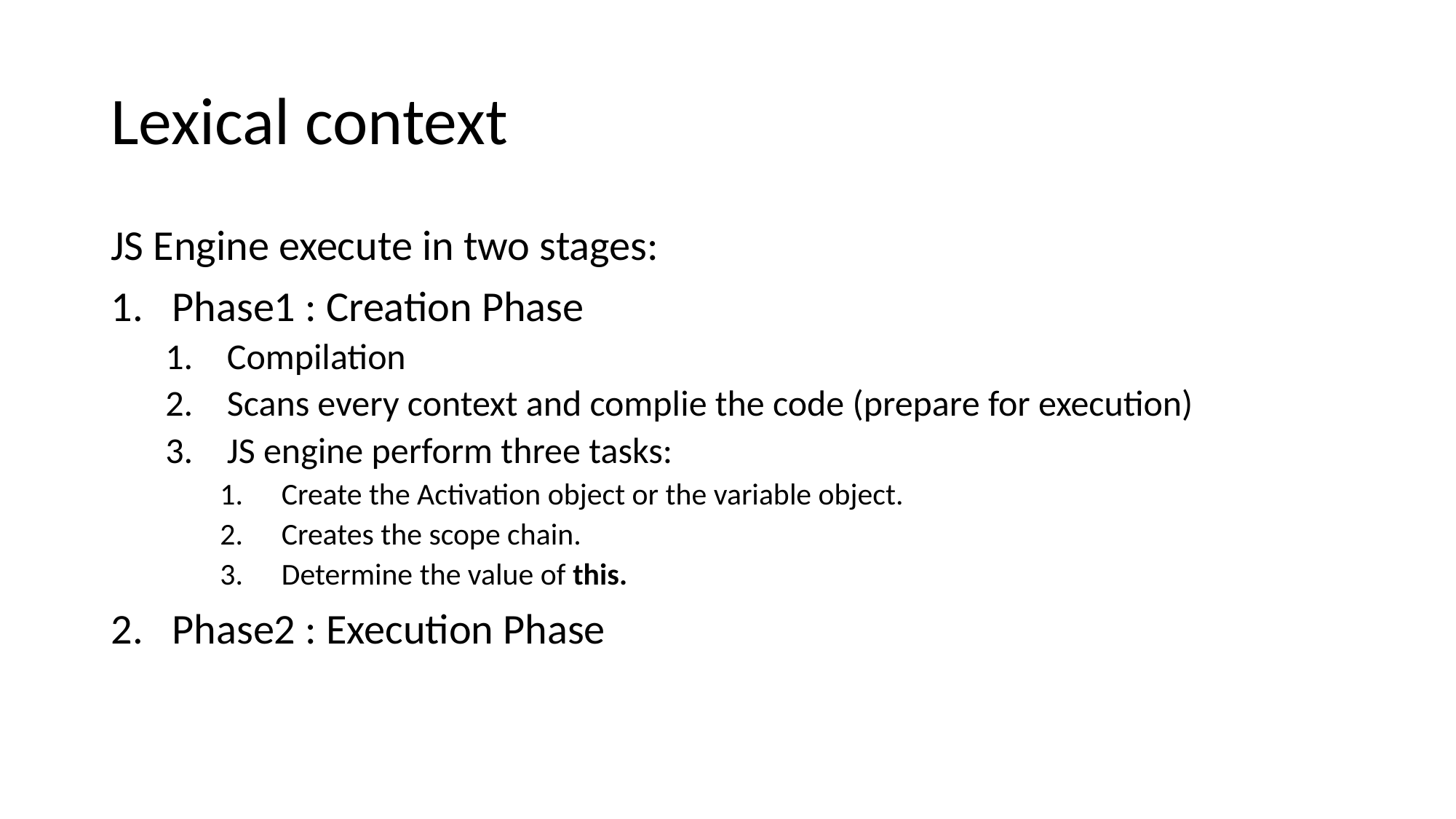

# Lexical context
JS Engine execute in two stages:
Phase1 : Creation Phase
Compilation
Scans every context and complie the code (prepare for execution)
JS engine perform three tasks:
Create the Activation object or the variable object.
Creates the scope chain.
Determine the value of this.
Phase2 : Execution Phase